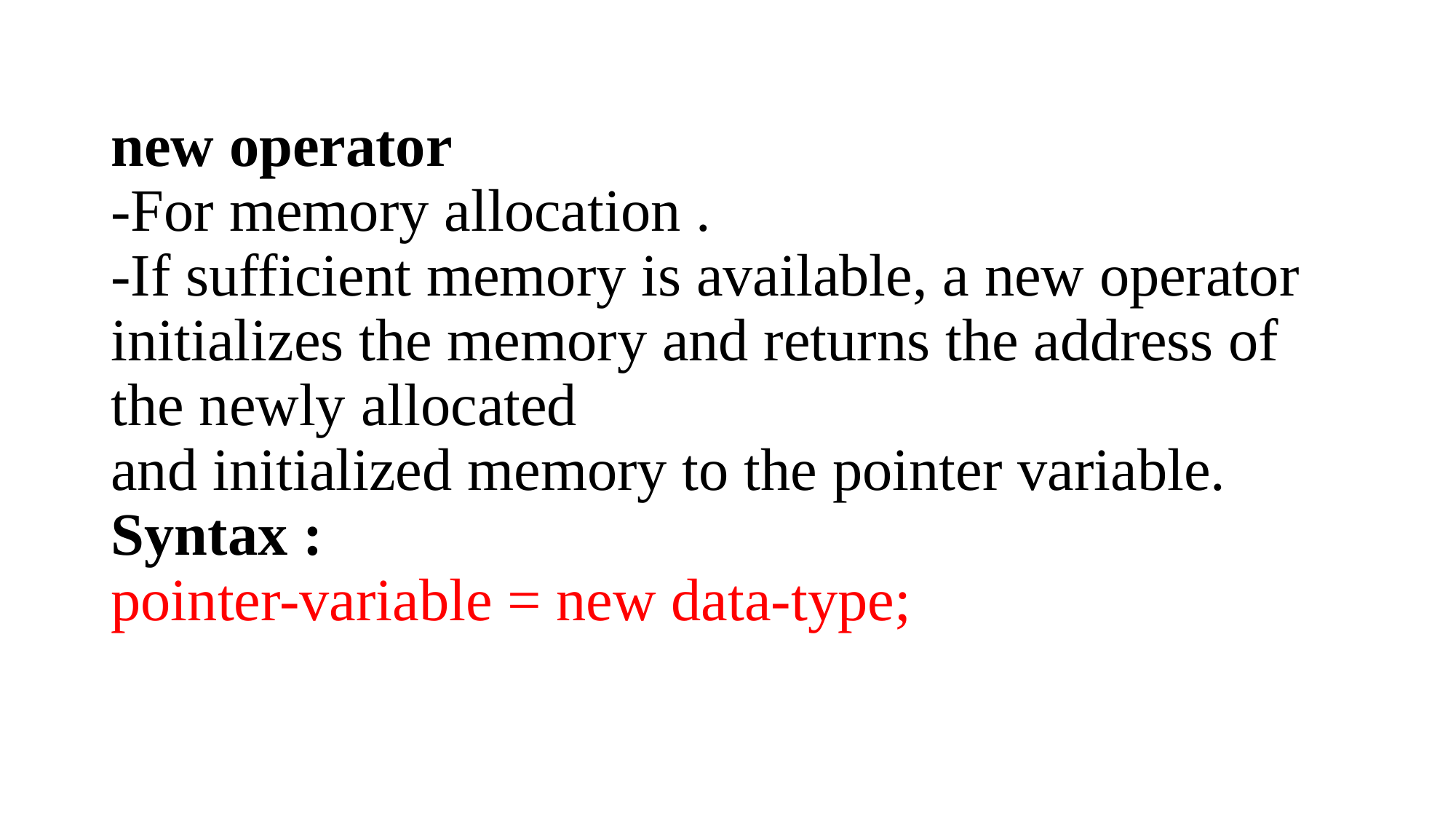

# new operator -For memory allocation . -If sufficient memory is available, a new operator initializes the memory and returns the address of the newly allocated and initialized memory to the pointer variable. Syntax : pointer-variable = new data-type;